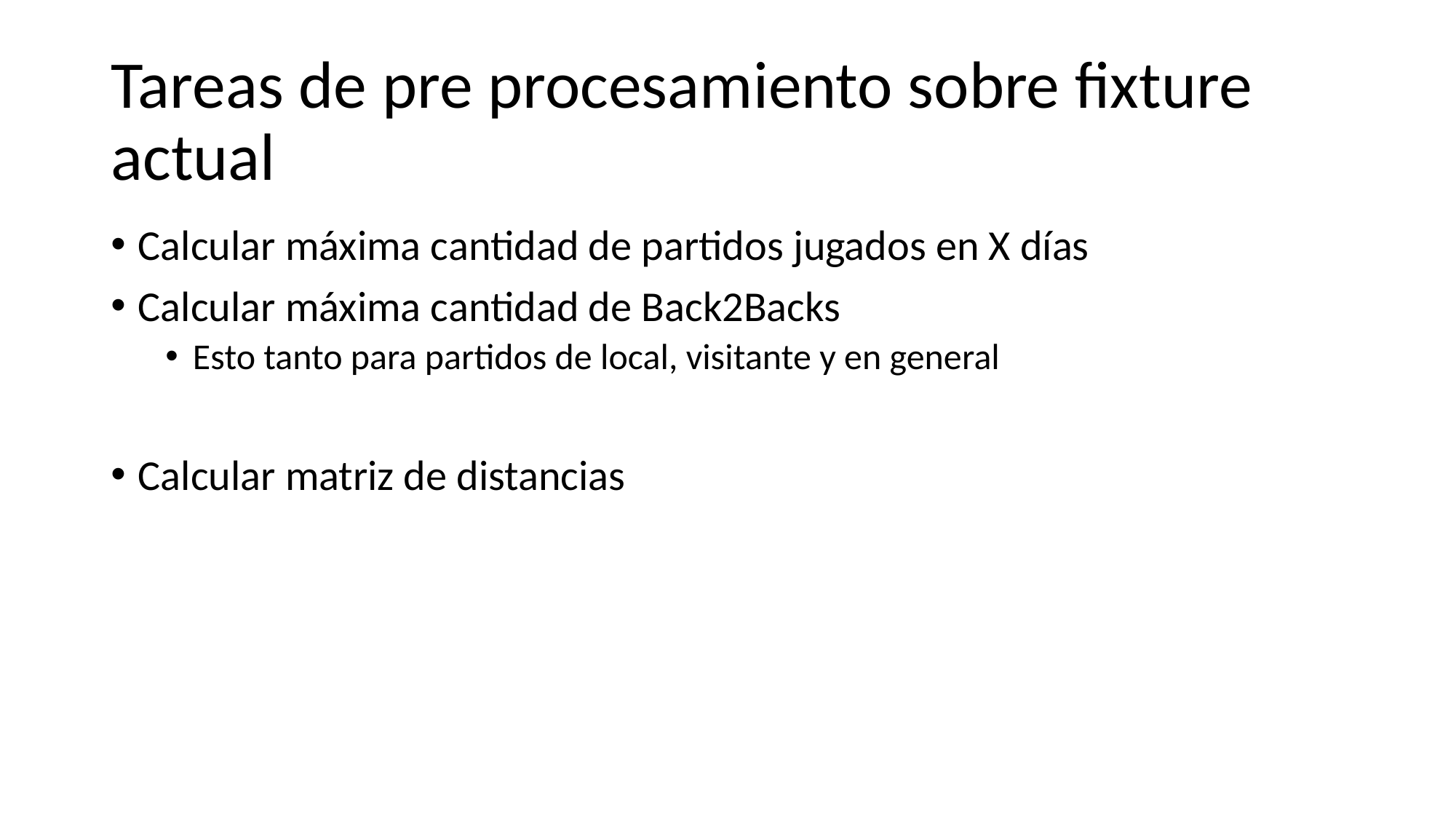

# Tareas de pre procesamiento sobre fixture actual
Calcular máxima cantidad de partidos jugados en X días
Calcular máxima cantidad de Back2Backs
Esto tanto para partidos de local, visitante y en general

Calcular matriz de distancias